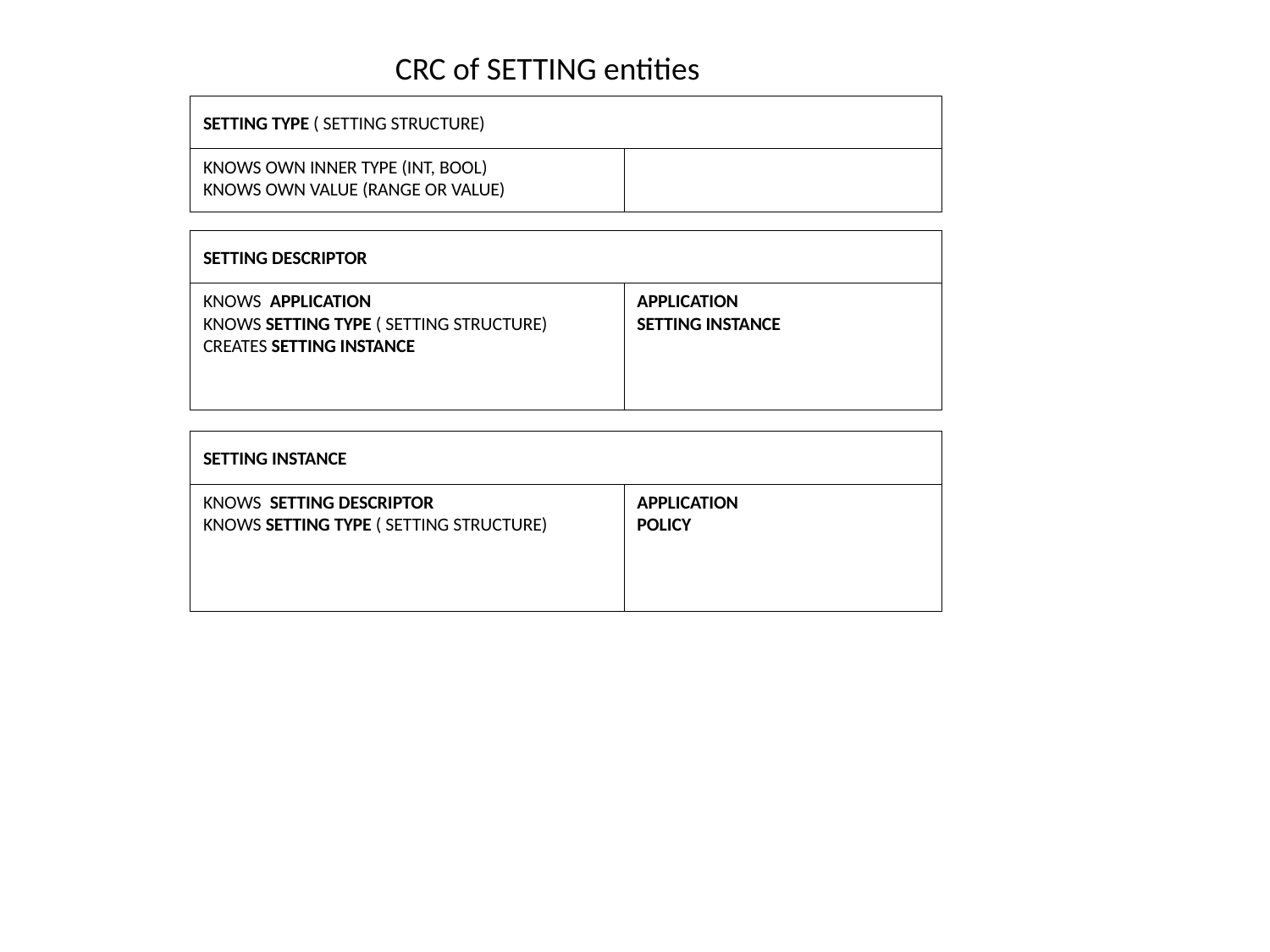

CRC of SETTING entities
SETTING TYPE ( SETTING STRUCTURE)
KNOWS OWN INNER TYPE (INT, BOOL)
KNOWS OWN VALUE (RANGE OR VALUE)

SETTING DESCRIPTOR
KNOWS  APPLICATION
KNOWS SETTING TYPE ( SETTING STRUCTURE)
CREATES SETTING INSTANCE
APPLICATION
SETTING INSTANCE
SETTING INSTANCE
KNOWS  SETTING DESCRIPTOR
KNOWS SETTING TYPE ( SETTING STRUCTURE)

APPLICATION
POLICY